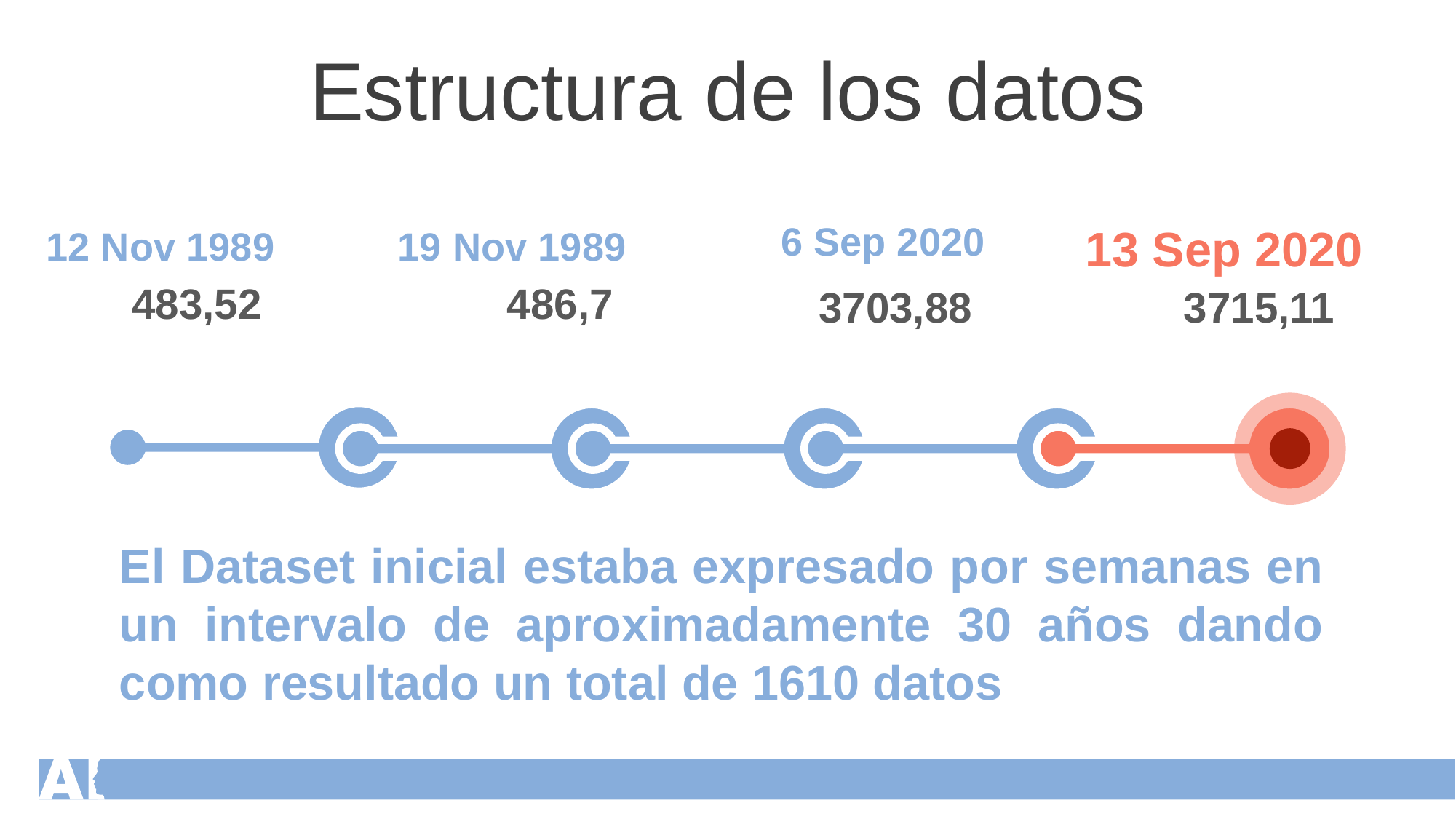

Estructura de los datos
6 Sep 2020
3703,88
13 Sep 2020

19 Nov 1989
486,7
12 Nov 1989
483,52
3715,11

El Dataset inicial estaba expresado por semanas en un intervalo de aproximadamente 30 años dando como resultado un total de 1610 datos